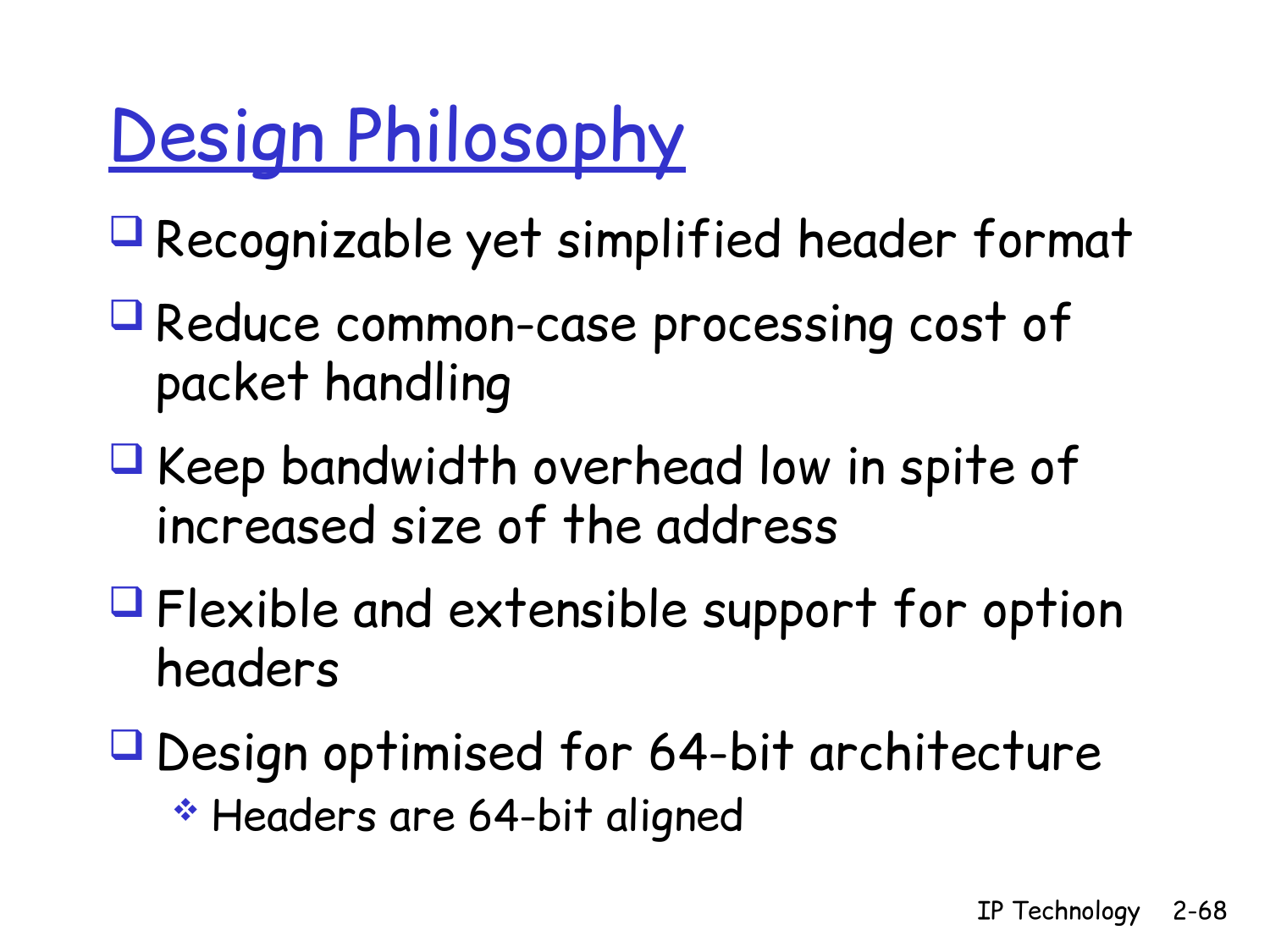

# Design Philosophy
Recognizable yet simplified header format
Reduce common-case processing cost of packet handling
Keep bandwidth overhead low in spite of increased size of the address
Flexible and extensible support for option headers
Design optimised for 64-bit architecture
Headers are 64-bit aligned
IP Technology
2-68